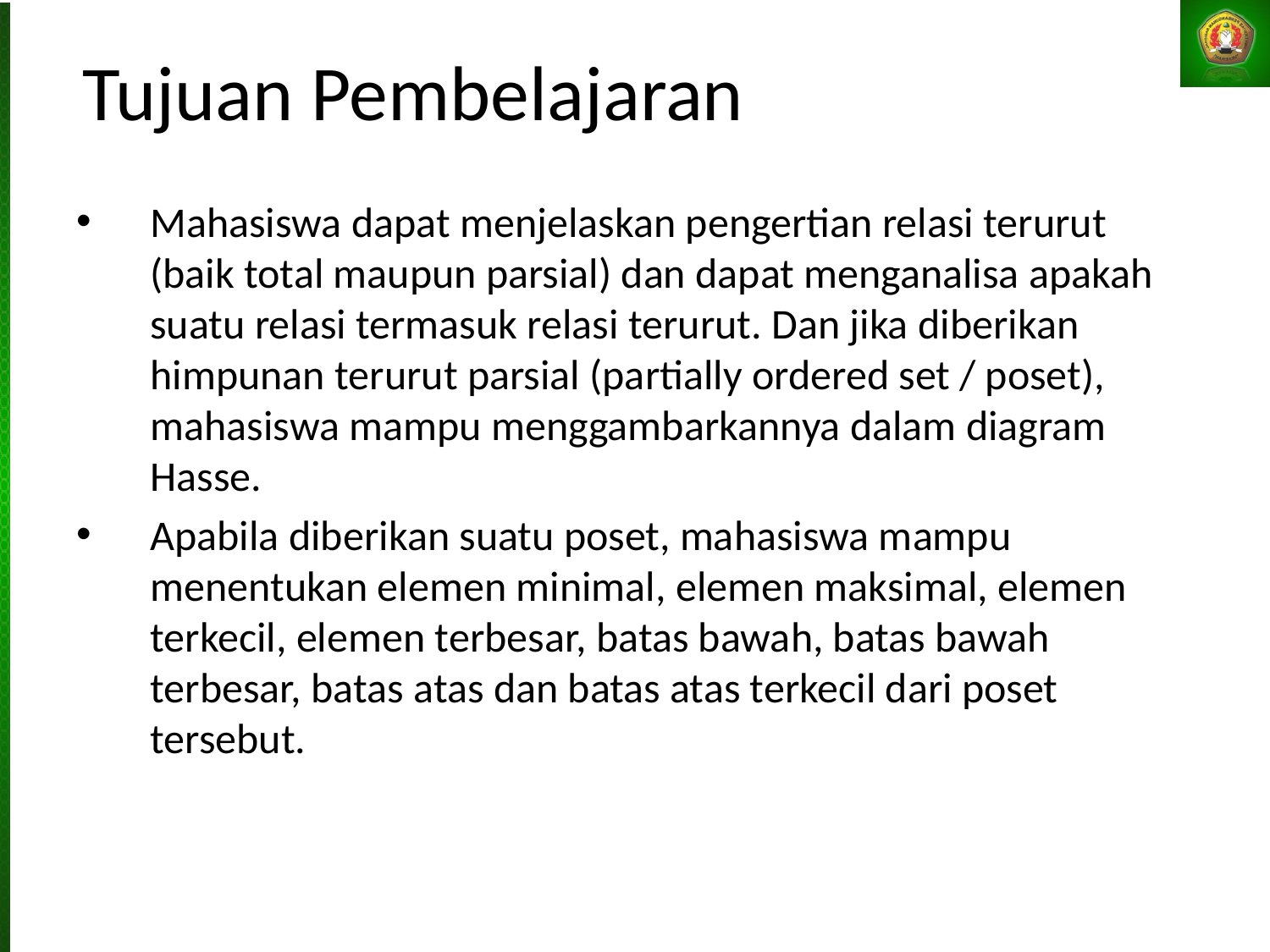

# Tujuan Pembelajaran
Mahasiswa dapat menjelaskan pengertian relasi terurut (baik total maupun parsial) dan dapat menganalisa apakah suatu relasi termasuk relasi terurut. Dan jika diberikan himpunan terurut parsial (partially ordered set / poset), mahasiswa mampu menggambarkannya dalam diagram Hasse.
Apabila diberikan suatu poset, mahasiswa mampu menentukan elemen minimal, elemen maksimal, elemen terkecil, elemen terbesar, batas bawah, batas bawah terbesar, batas atas dan batas atas terkecil dari poset tersebut.